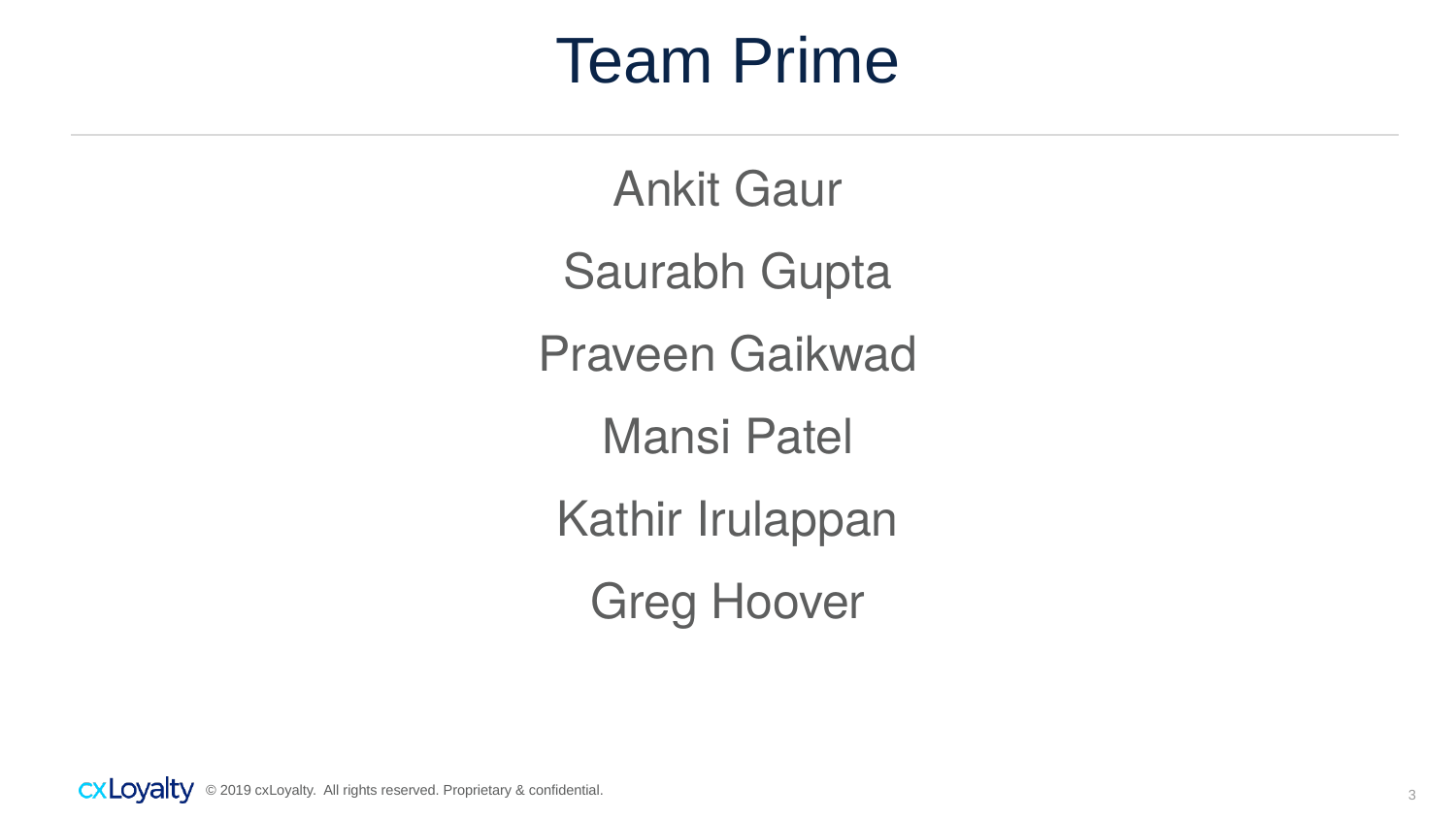

# Team Prime
Ankit Gaur
Saurabh Gupta
Praveen Gaikwad
Mansi Patel
Kathir Irulappan
Greg Hoover
3